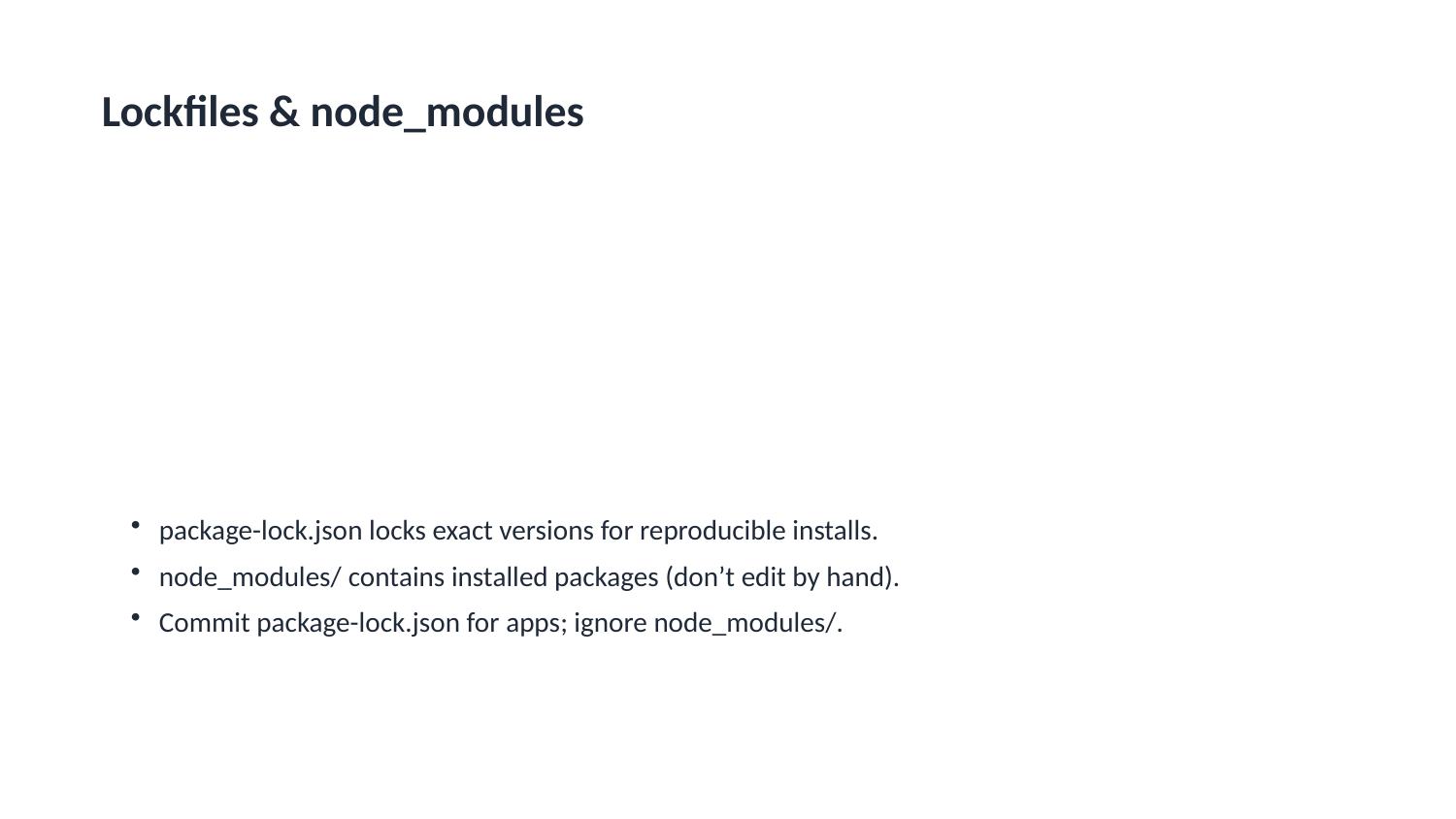

Lockfiles & node_modules
package-lock.json locks exact versions for reproducible installs.
node_modules/ contains installed packages (don’t edit by hand).
Commit package-lock.json for apps; ignore node_modules/.